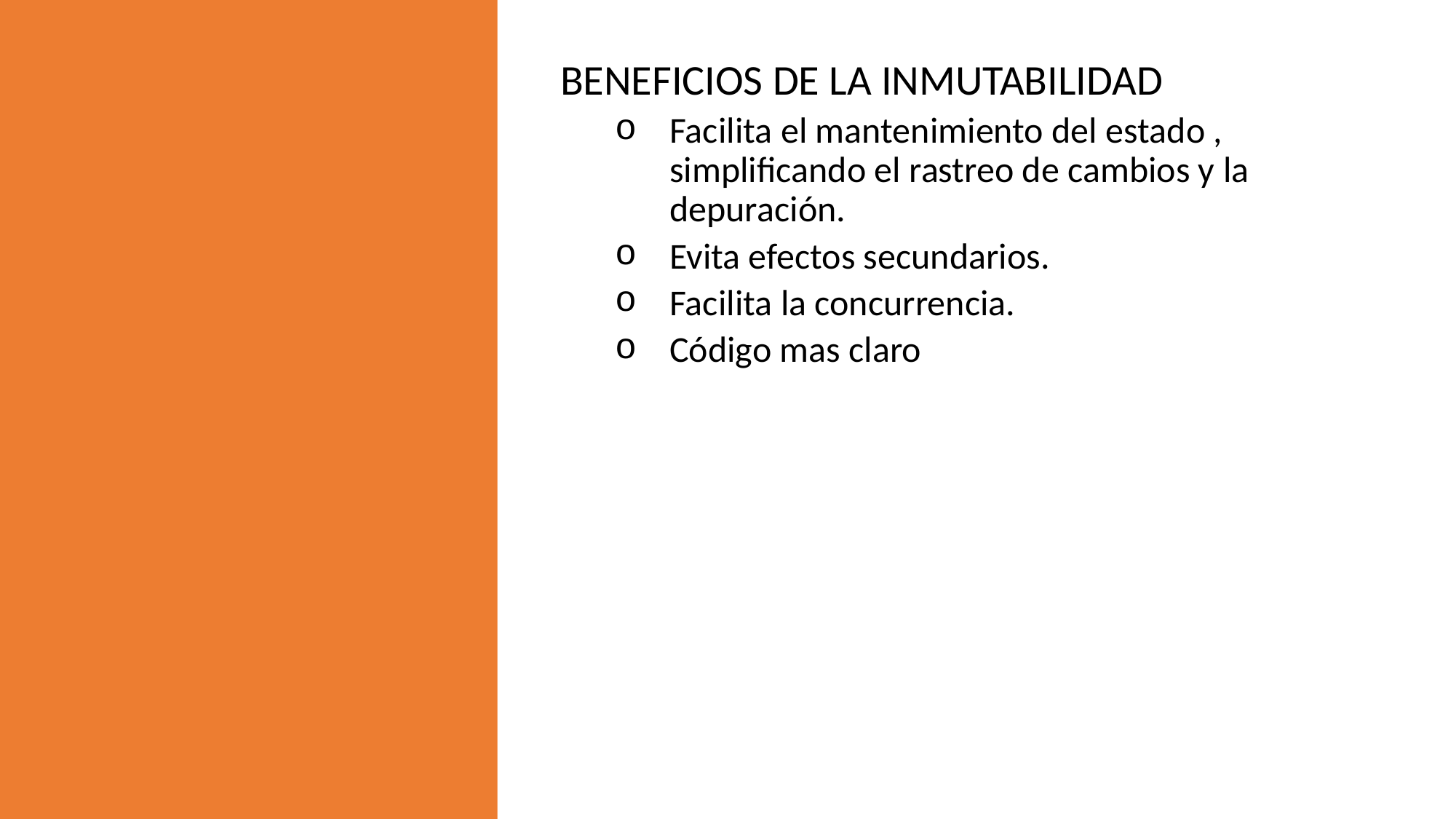

BENEFICIOS DE LA INMUTABILIDAD
Facilita el mantenimiento del estado , simplificando el rastreo de cambios y la depuración.
Evita efectos secundarios.
Facilita la concurrencia.
Código mas claro